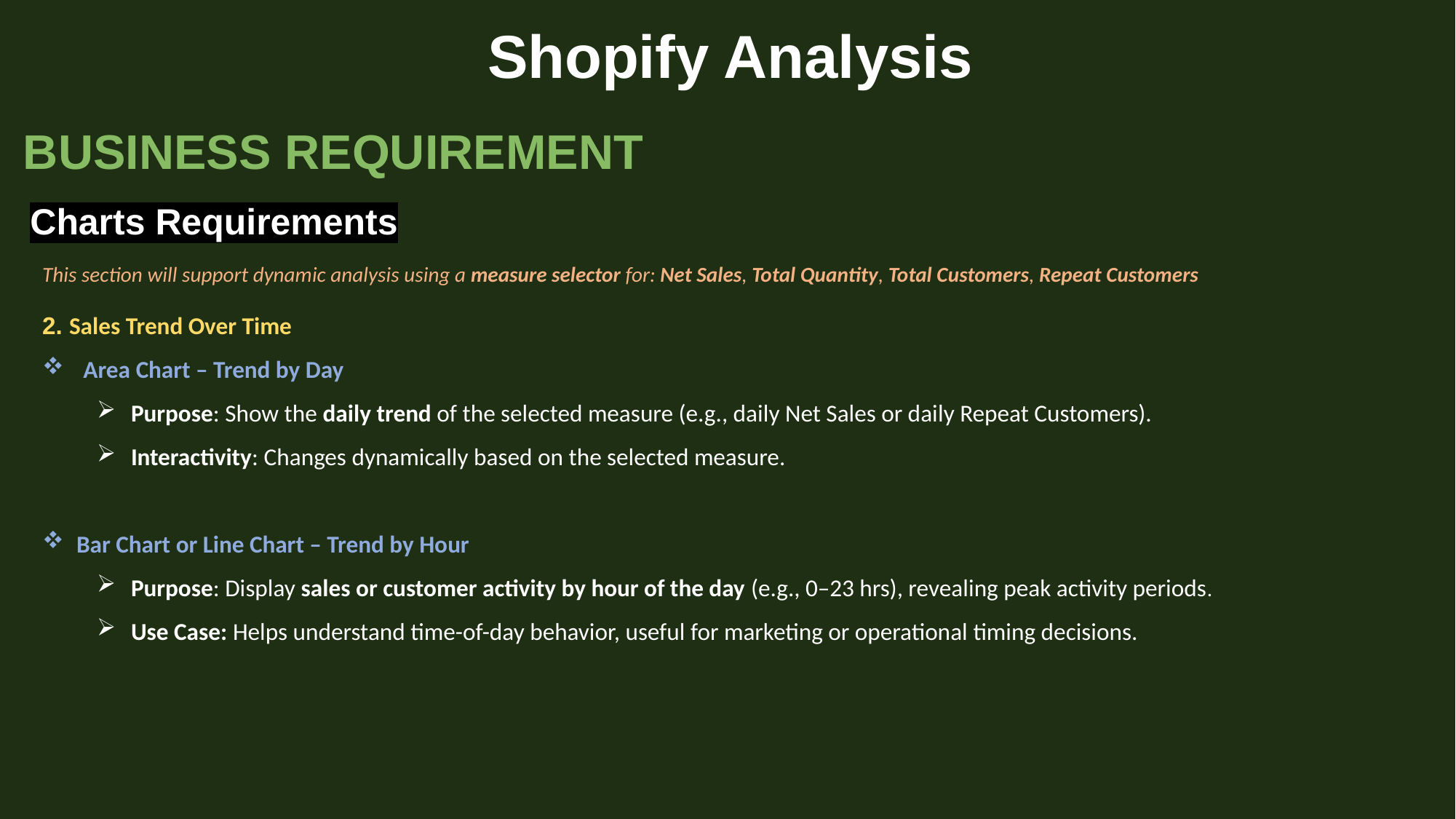

Shopify Analysis
BUSINESS REQUIREMENT
Charts Requirements
This section will support dynamic analysis using a measure selector for: Net Sales, Total Quantity, Total Customers, Repeat Customers
2. Sales Trend Over Time
Area Chart – Trend by Day
Purpose: Show the daily trend of the selected measure (e.g., daily Net Sales or daily Repeat Customers).
Interactivity: Changes dynamically based on the selected measure.

Bar Chart or Line Chart – Trend by Hour
Purpose: Display sales or customer activity by hour of the day (e.g., 0–23 hrs), revealing peak activity periods.
Use Case: Helps understand time-of-day behavior, useful for marketing or operational timing decisions.